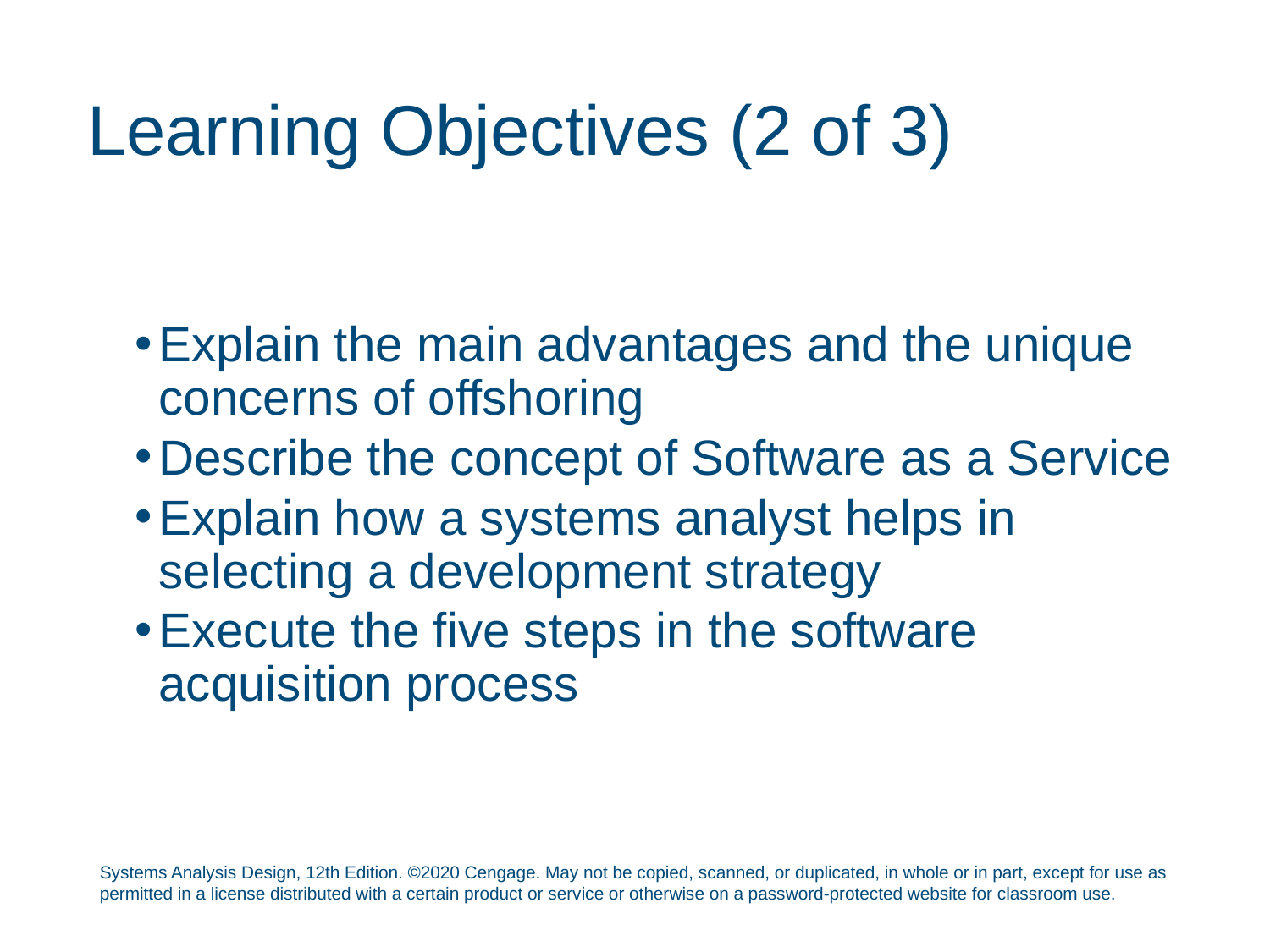

# Learning Objectives (2 of 3)

Explain the main advantages and the unique concerns of offshoring
Describe the concept of Software as a Service
Explain how a systems analyst helps in selecting a development strategy
Execute the five steps in the software acquisition process

Systems Analysis Design, 12th Edition. ©2020 Cengage. May not be copied, scanned, or duplicated, in whole or in part, except for use as permitted in a license distributed with a certain product or service or otherwise on a password-protected website for classroom use.